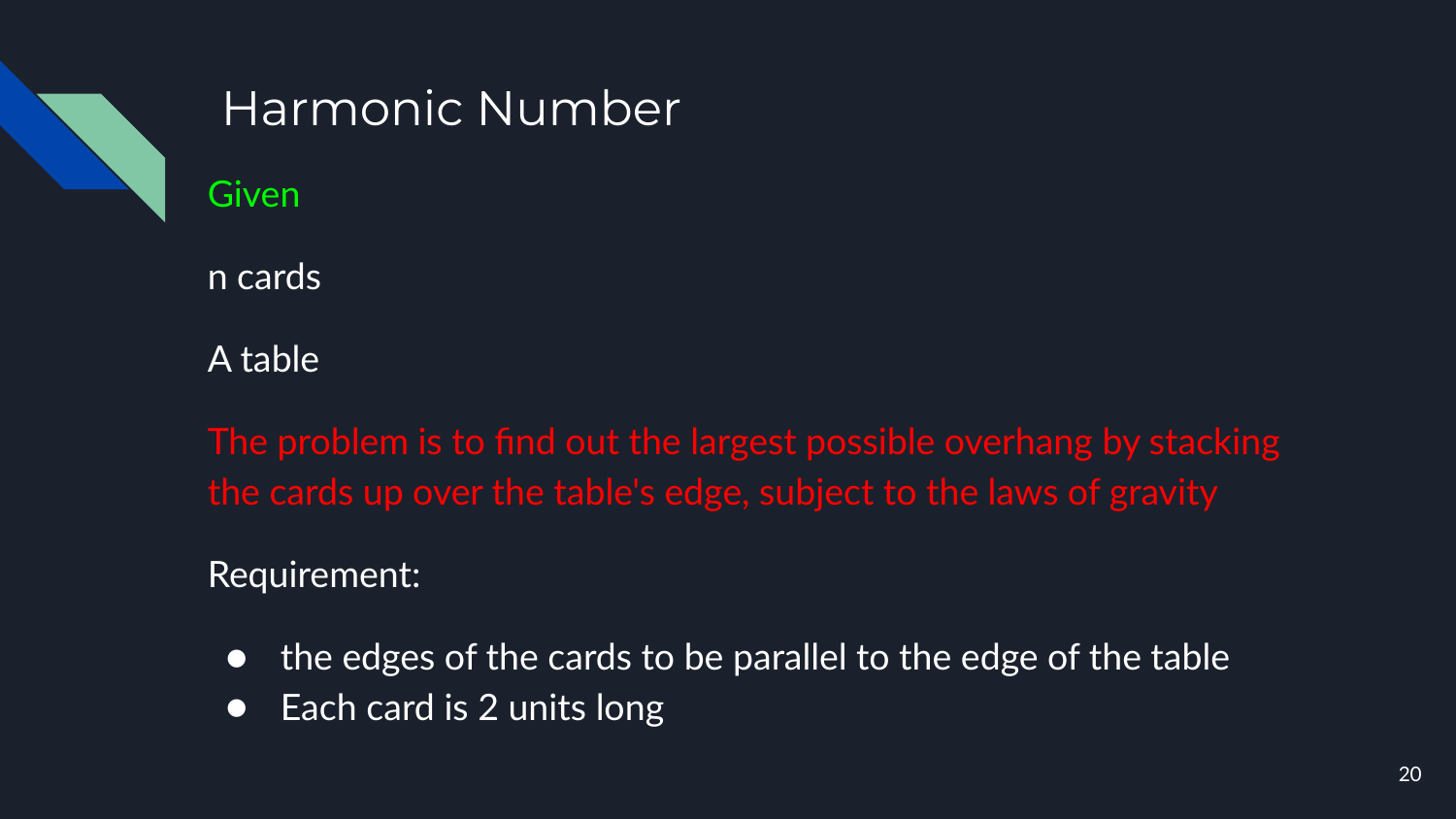

# Harmonic Number
Given
n cards
A table
The problem is to find out the largest possible overhang by stacking the cards up over the table's edge, subject to the laws of gravity
Requirement:
the edges of the cards to be parallel to the edge of the table
Each card is 2 units long

20